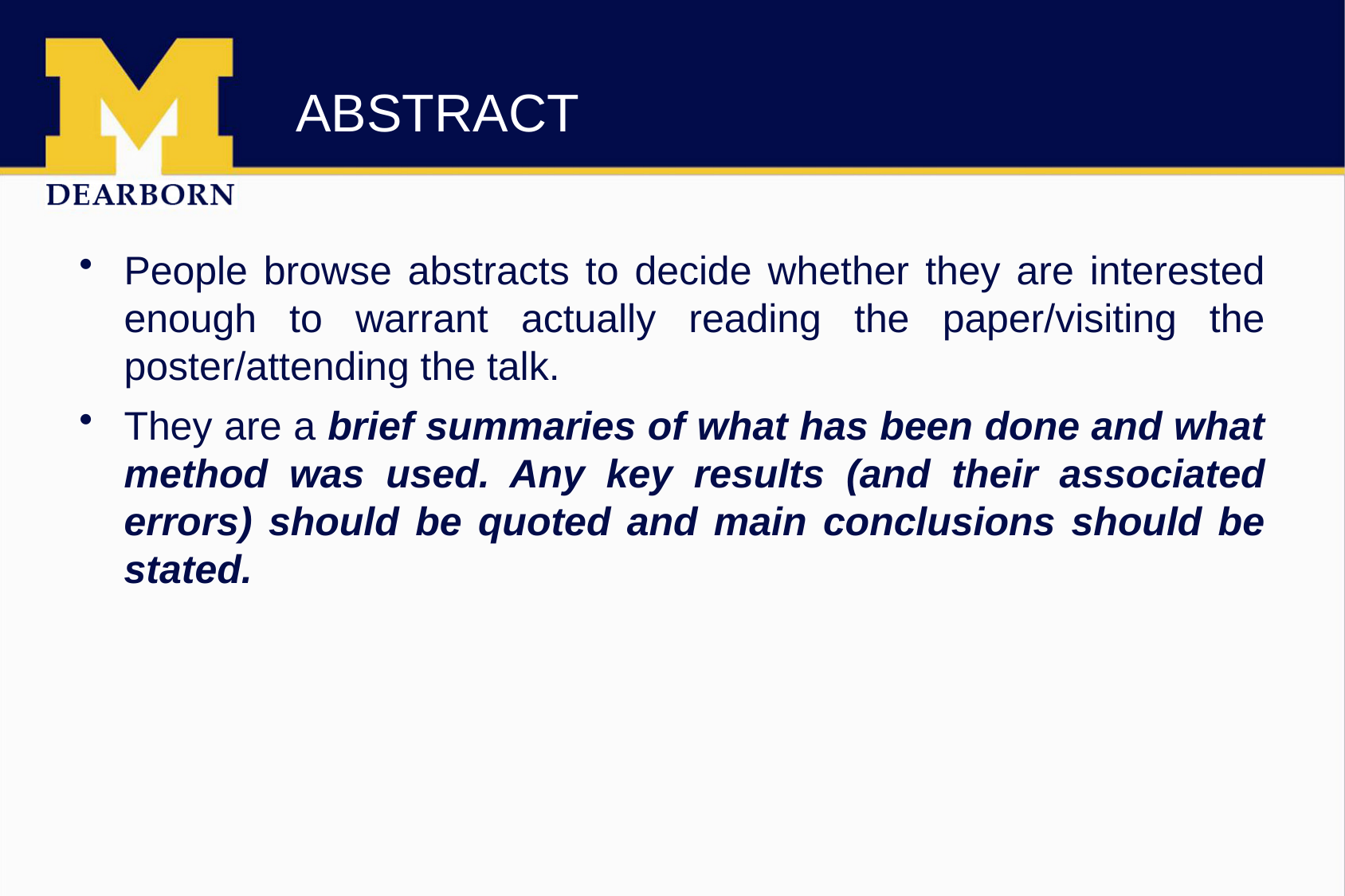

# ABSTRACT
People browse abstracts to decide whether they are interested enough to warrant actually reading the paper/visiting the poster/attending the talk.
They are a brief summaries of what has been done and what method was used. Any key results (and their associated errors) should be quoted and main conclusions should be stated.